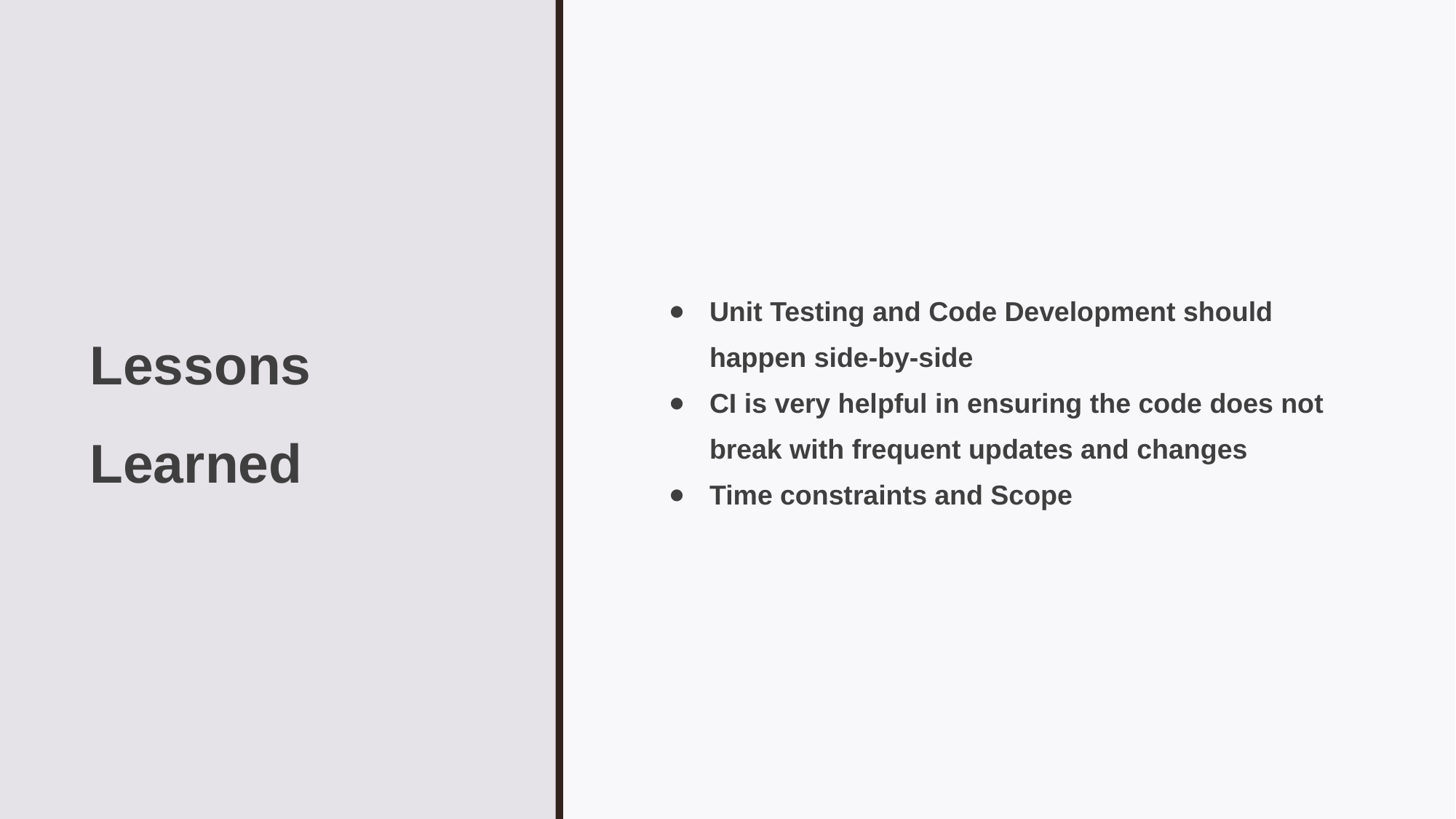

# Lessons Learned
Unit Testing and Code Development should happen side-by-side
CI is very helpful in ensuring the code does not break with frequent updates and changes
Time constraints and Scope